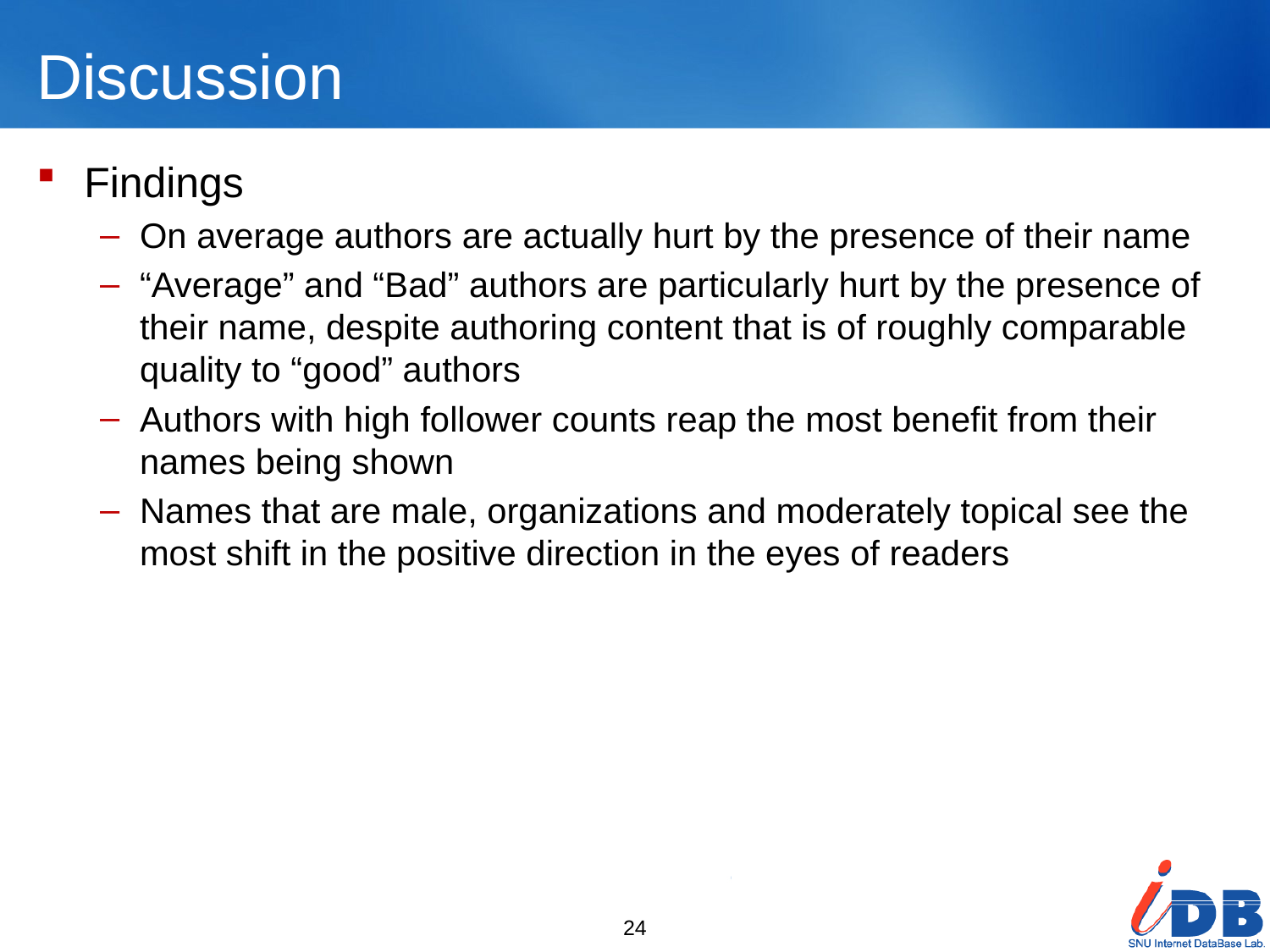

# Discussion
Findings
On average authors are actually hurt by the presence of their name
“Average” and “Bad” authors are particularly hurt by the presence of their name, despite authoring content that is of roughly comparable quality to “good” authors
Authors with high follower counts reap the most benefit from their names being shown
Names that are male, organizations and moderately topical see the most shift in the positive direction in the eyes of readers

24